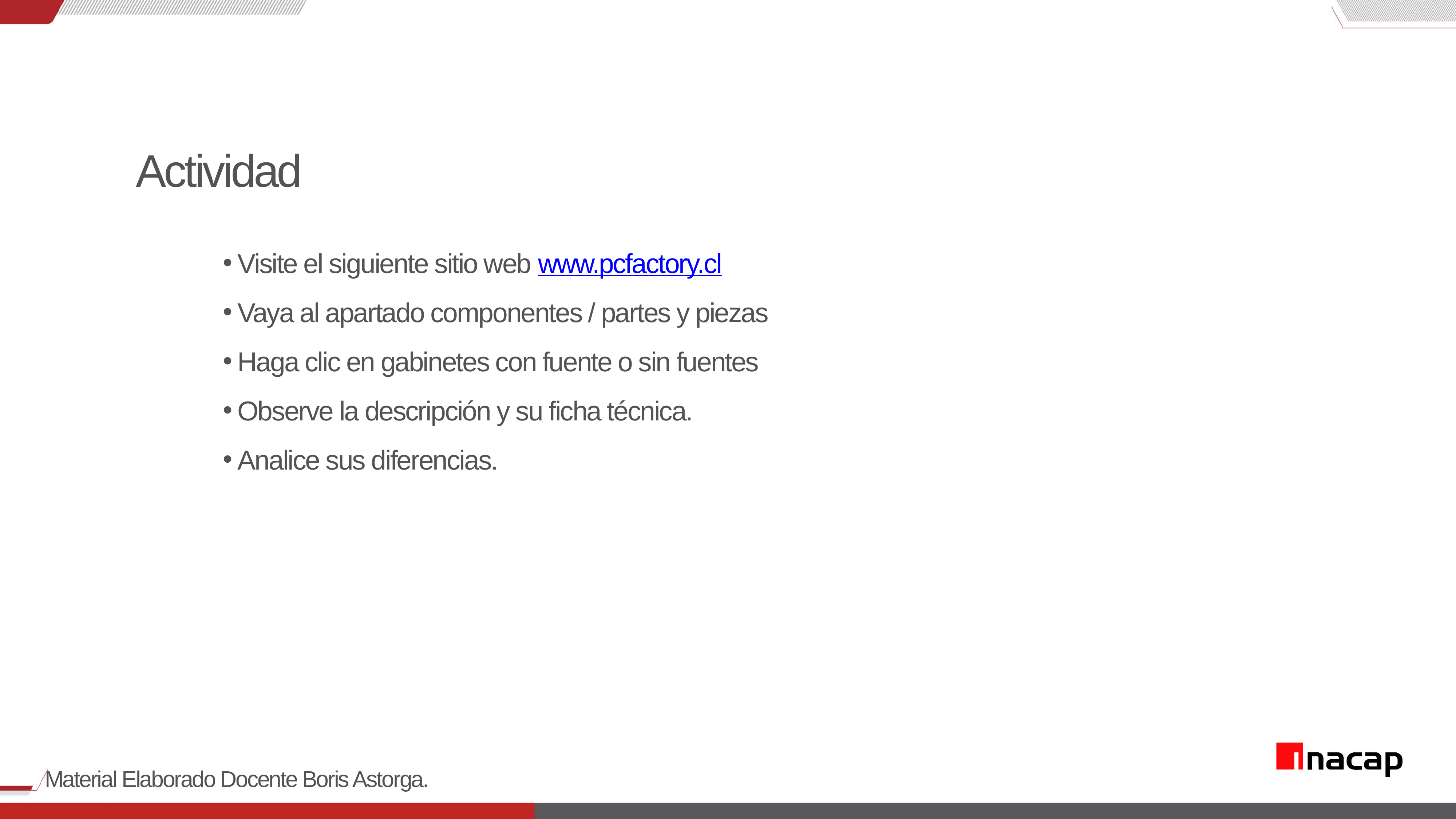

Actividad
Visite el siguiente sitio web www.pcfactory.cl
Vaya al apartado componentes / partes y piezas
Haga clic en gabinetes con fuente o sin fuentes
Observe la descripción y su ficha técnica.
Analice sus diferencias.
Material Elaborado Docente Boris Astorga.